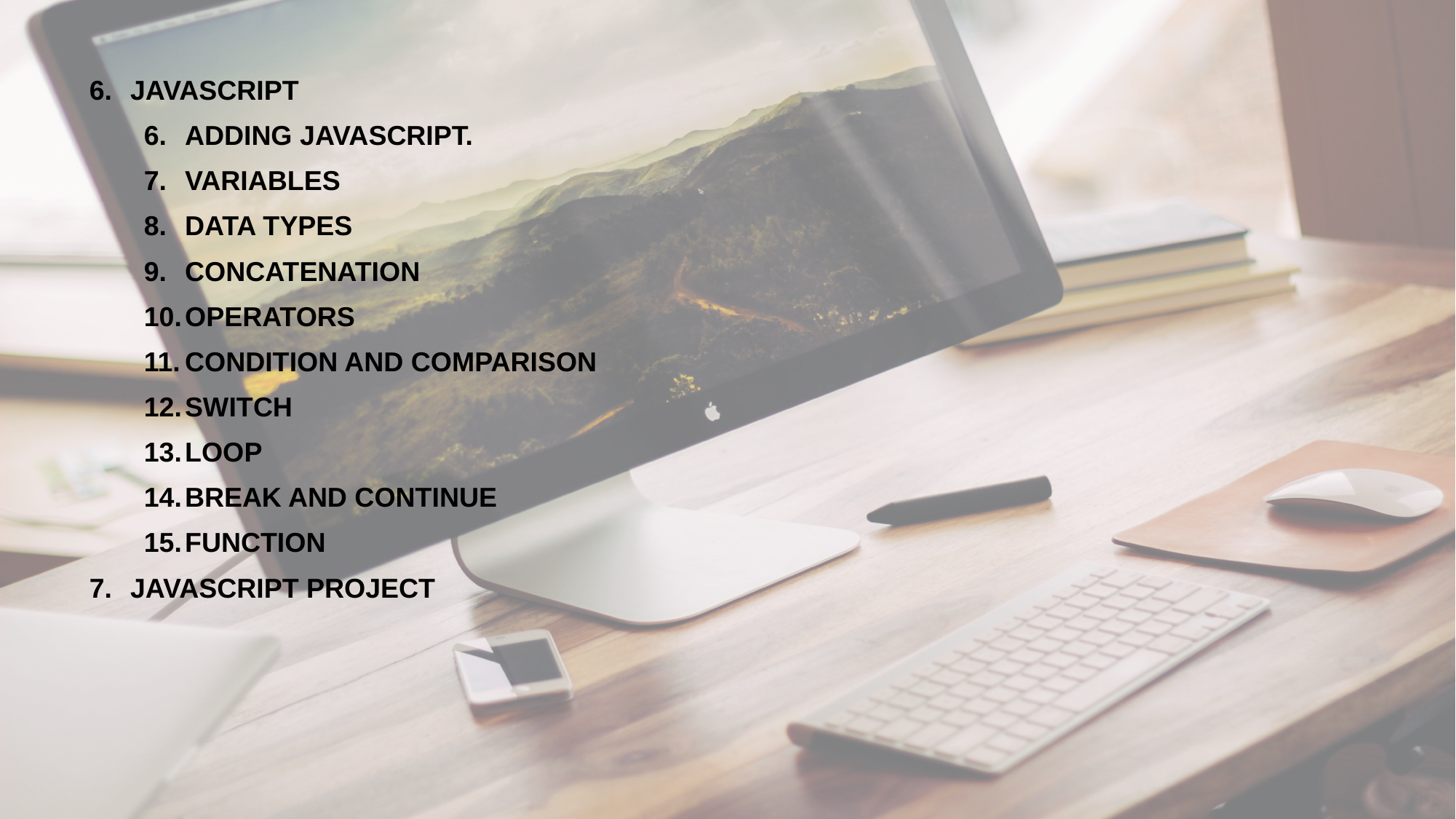

JavaScript
Adding JavaScript.
Variables
Data Types
Concatenation
Operators
Condition and Comparison
Switch
Loop
Break and Continue
function
JavaScript Project